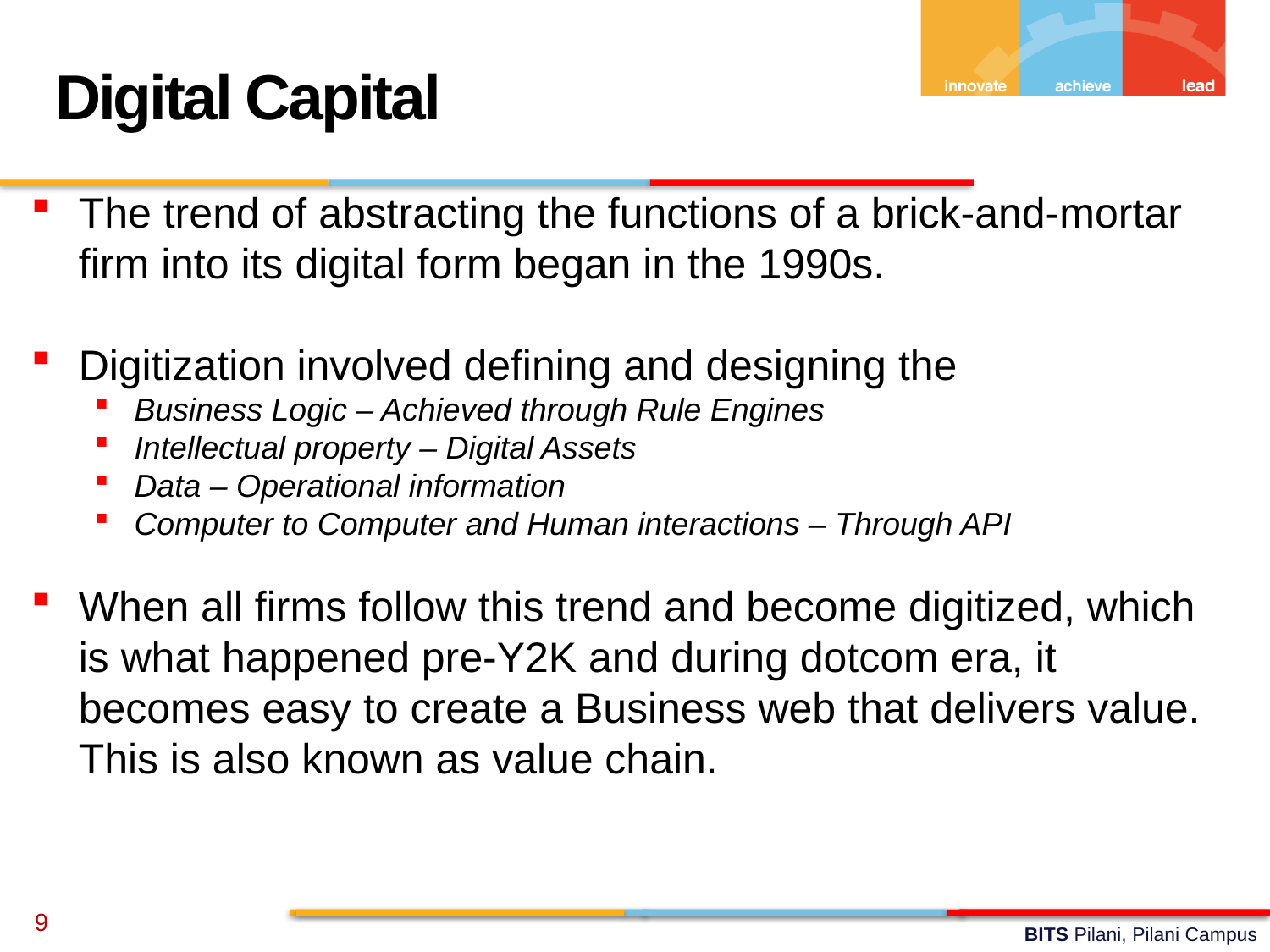

Digital Capital
The trend of abstracting the functions of a brick-and-mortar firm into its digital form began in the 1990s.

Digitization involved defining and designing the
Business Logic – Achieved through Rule Engines
Intellectual property – Digital Assets
Data – Operational information
Computer to Computer and Human interactions – Through API

When all firms follow this trend and become digitized, which is what happened pre-Y2K and during dotcom era, it becomes easy to create a Business web that delivers value. This is also known as value chain.
9